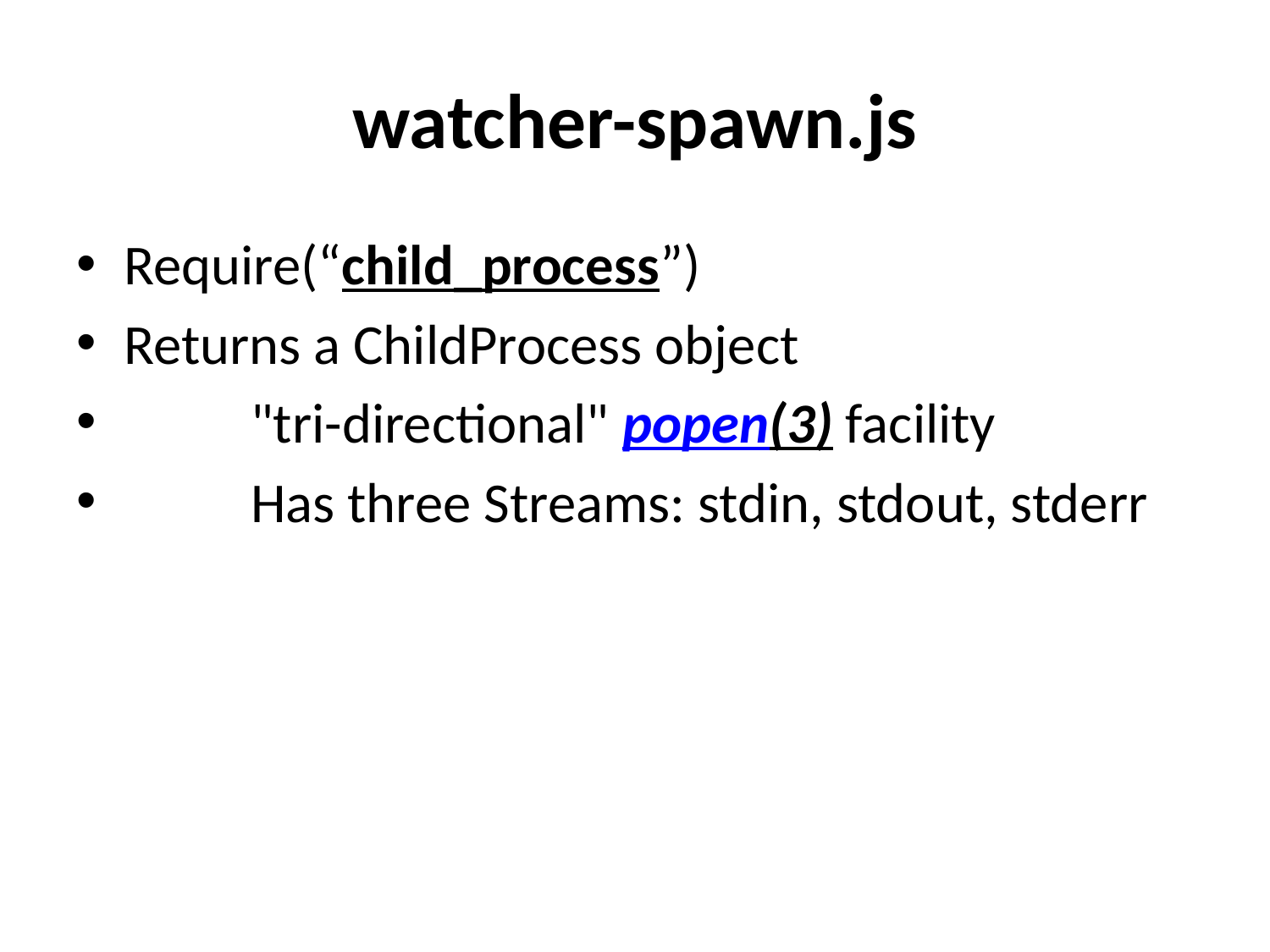

# watcher-spawn.js
Require(“child_process”)
Returns a ChildProcess object
	"tri-directional" popen(3) facility
	Has three Streams: stdin, stdout, stderr